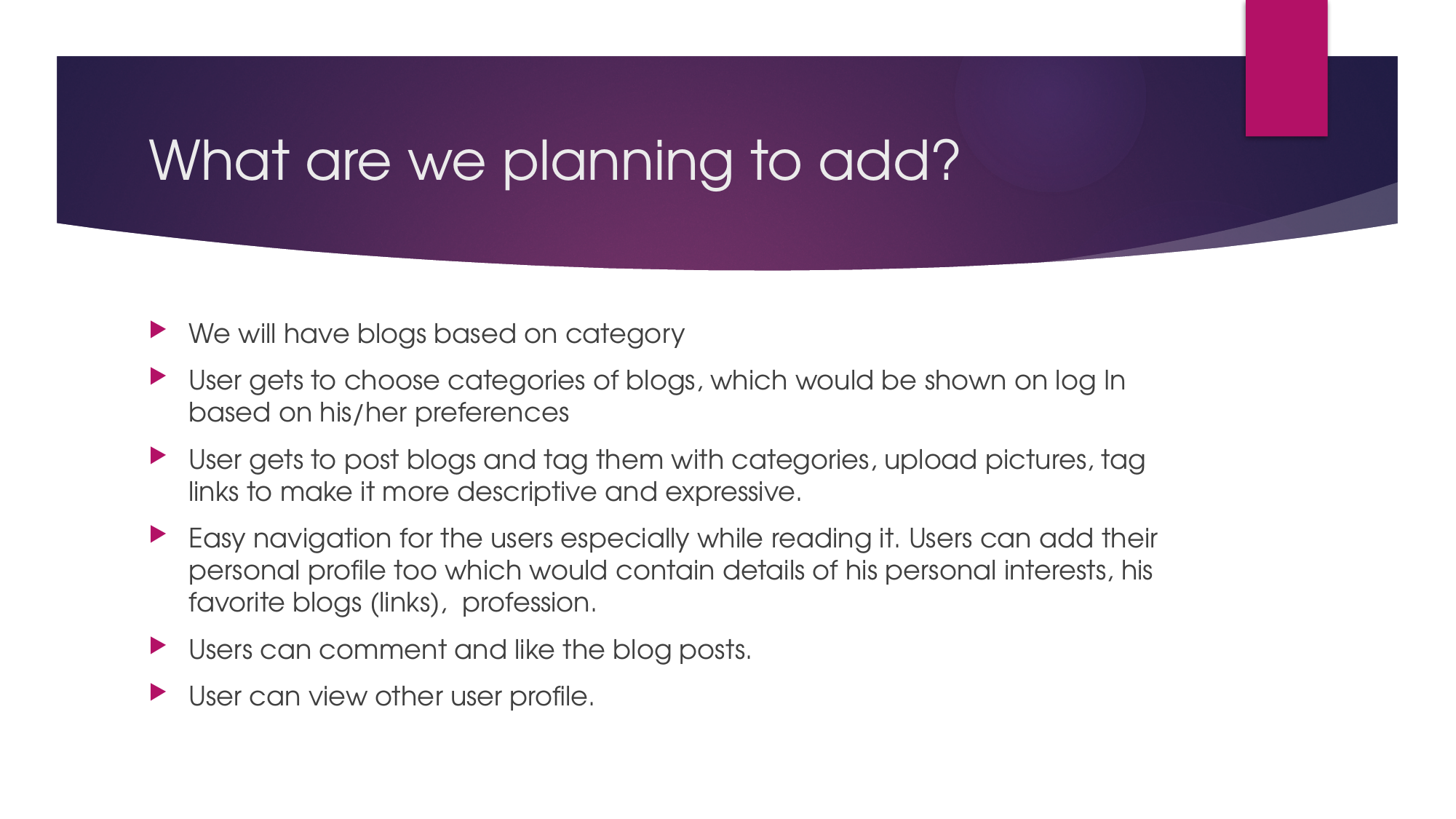

# What are we planning to add?
We will have blogs based on category
User gets to choose categories of blogs, which would be shown on log In based on his/her preferences
User gets to post blogs and tag them with categories, upload pictures, tag links to make it more descriptive and expressive.
Easy navigation for the users especially while reading it. Users can add their personal profile too which would contain details of his personal interests, his favorite blogs (links),  profession.
Users can comment and like the blog posts.
User can view other user profile.